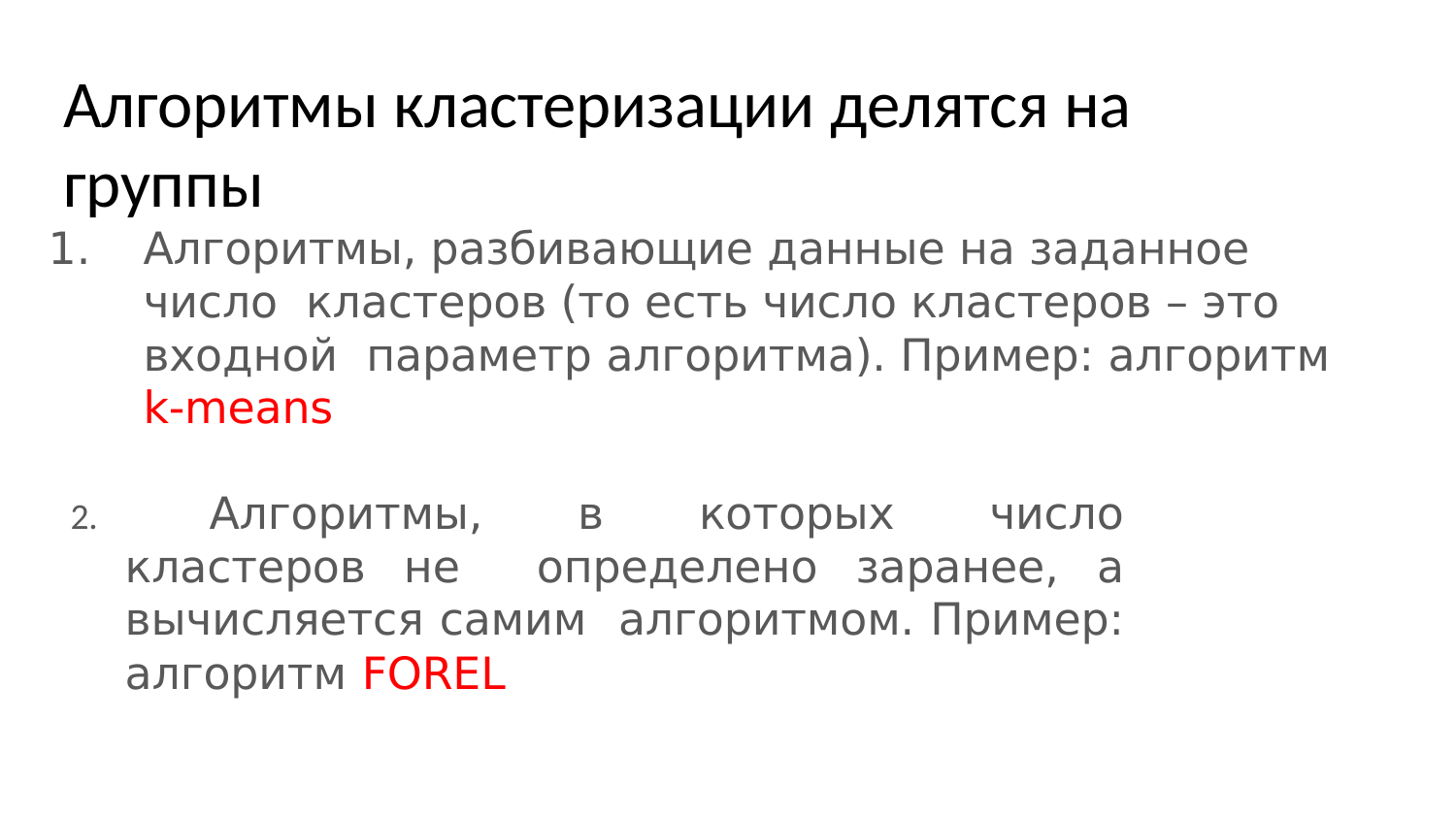

# Алгоритмы кластеризации делятся на  группы
Алгоритмы, разбивающие данные на заданное число  кластеров (то есть число кластеров – это входной  параметр алгоритма). Пример: алгоритм k-means

	Алгоритмы, в которых число кластеров не  определено заранее, а вычисляется самим  алгоритмом. Пример: алгоритм FOREL